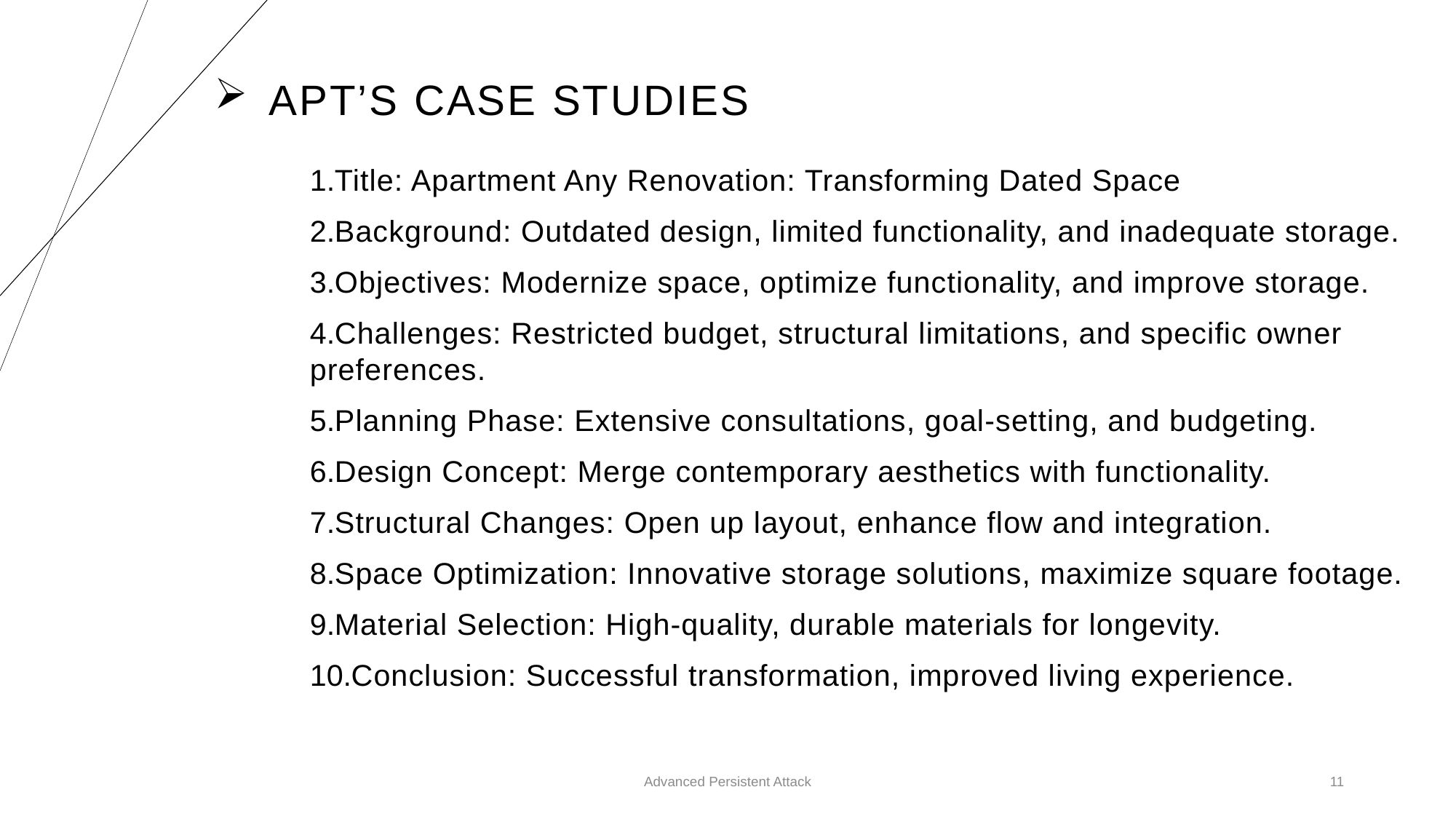

# APT’s Case Studies
Title: Apartment Any Renovation: Transforming Dated Space
Background: Outdated design, limited functionality, and inadequate storage.
Objectives: Modernize space, optimize functionality, and improve storage.
Challenges: Restricted budget, structural limitations, and specific owner preferences.
Planning Phase: Extensive consultations, goal-setting, and budgeting.
Design Concept: Merge contemporary aesthetics with functionality.
Structural Changes: Open up layout, enhance flow and integration.
Space Optimization: Innovative storage solutions, maximize square footage.
Material Selection: High-quality, durable materials for longevity.
Conclusion: Successful transformation, improved living experience.
Advanced Persistent Attack
11